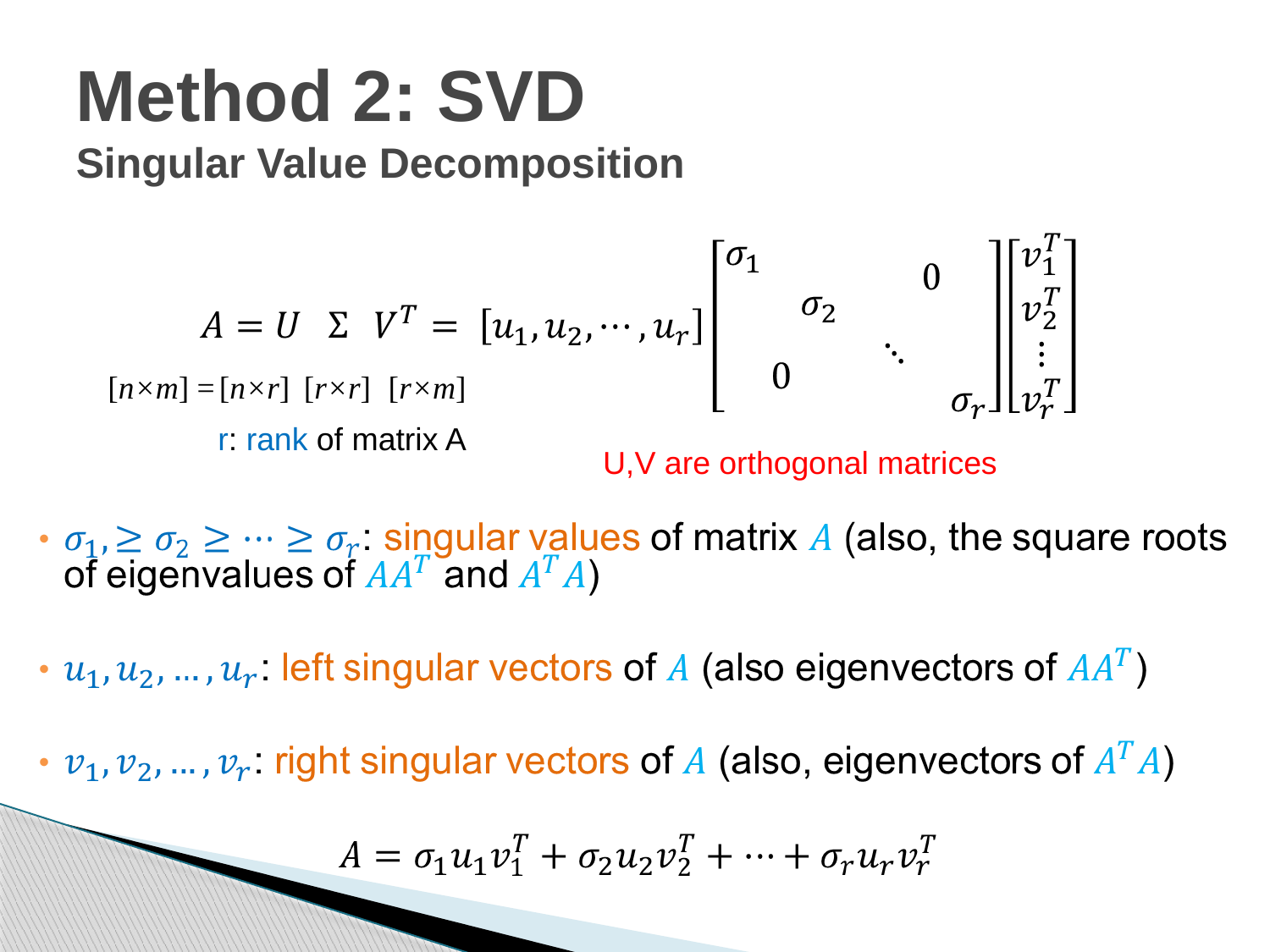

# Method 2: SVD Singular Value Decomposition

[n×m] =
[n×r]
[r×r]
[r×m]
r: rank of matrix A
U,V are orthogonal matrices